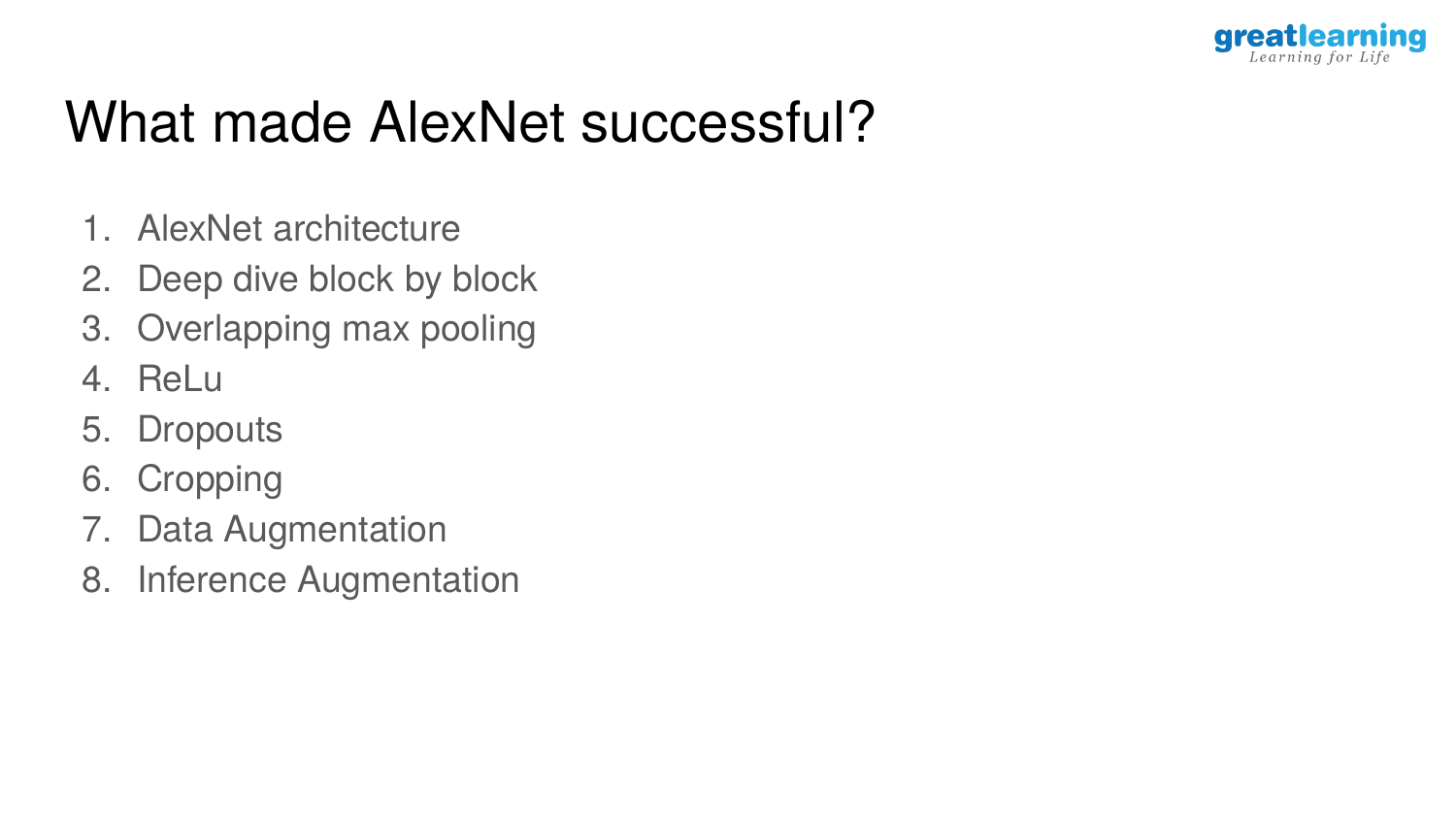

# What made AlexNet successful?
AlexNet architecture
Deep dive block by block
Overlapping max pooling
ReLu
Dropouts
Cropping
Data Augmentation
Inference Augmentation